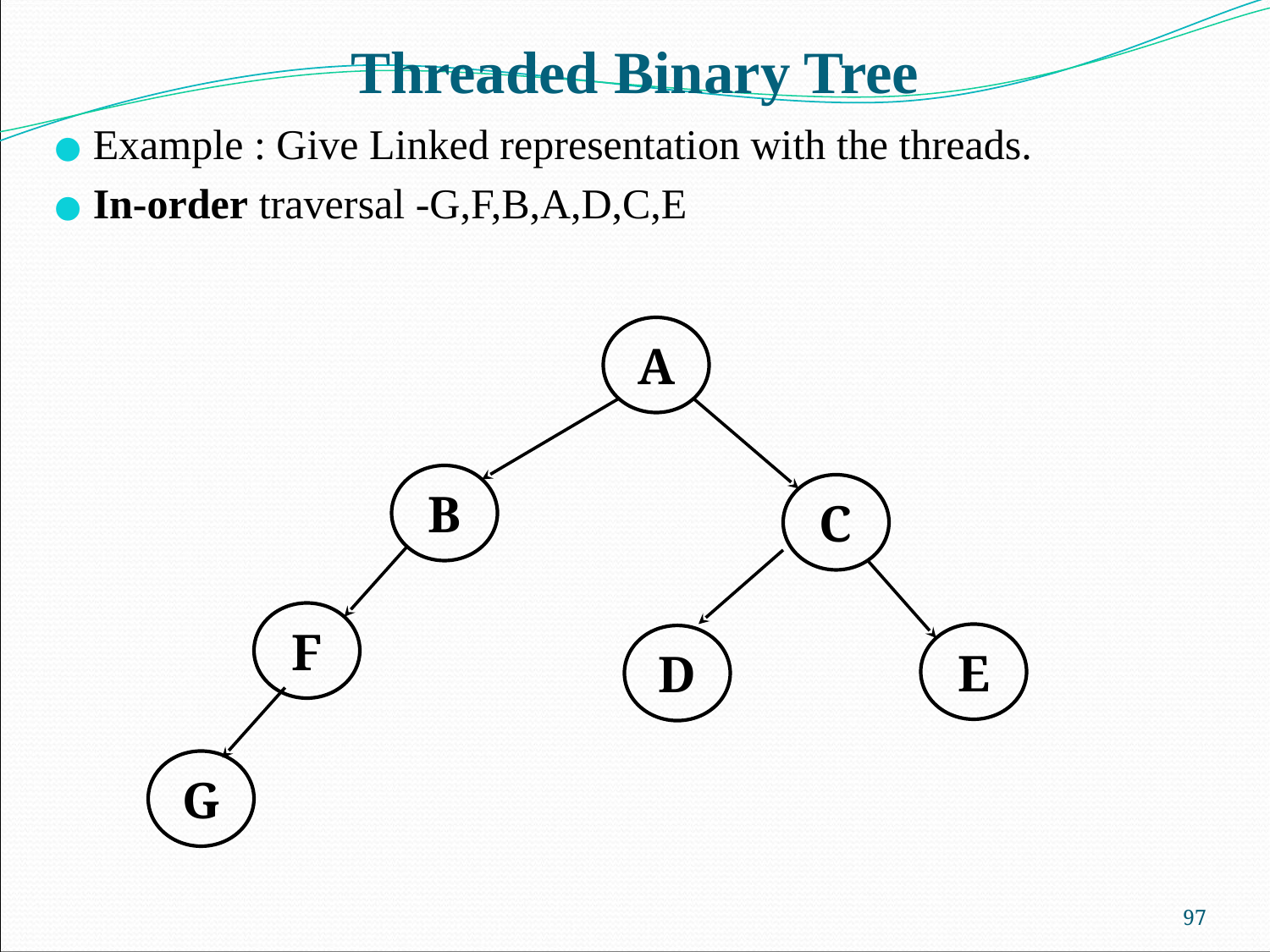

Threaded Binary Tree
Example : Give Linked representation with the threads.
In-order traversal -G,F,B,A,D,C,E
A
B
C
F
E
D
G
97